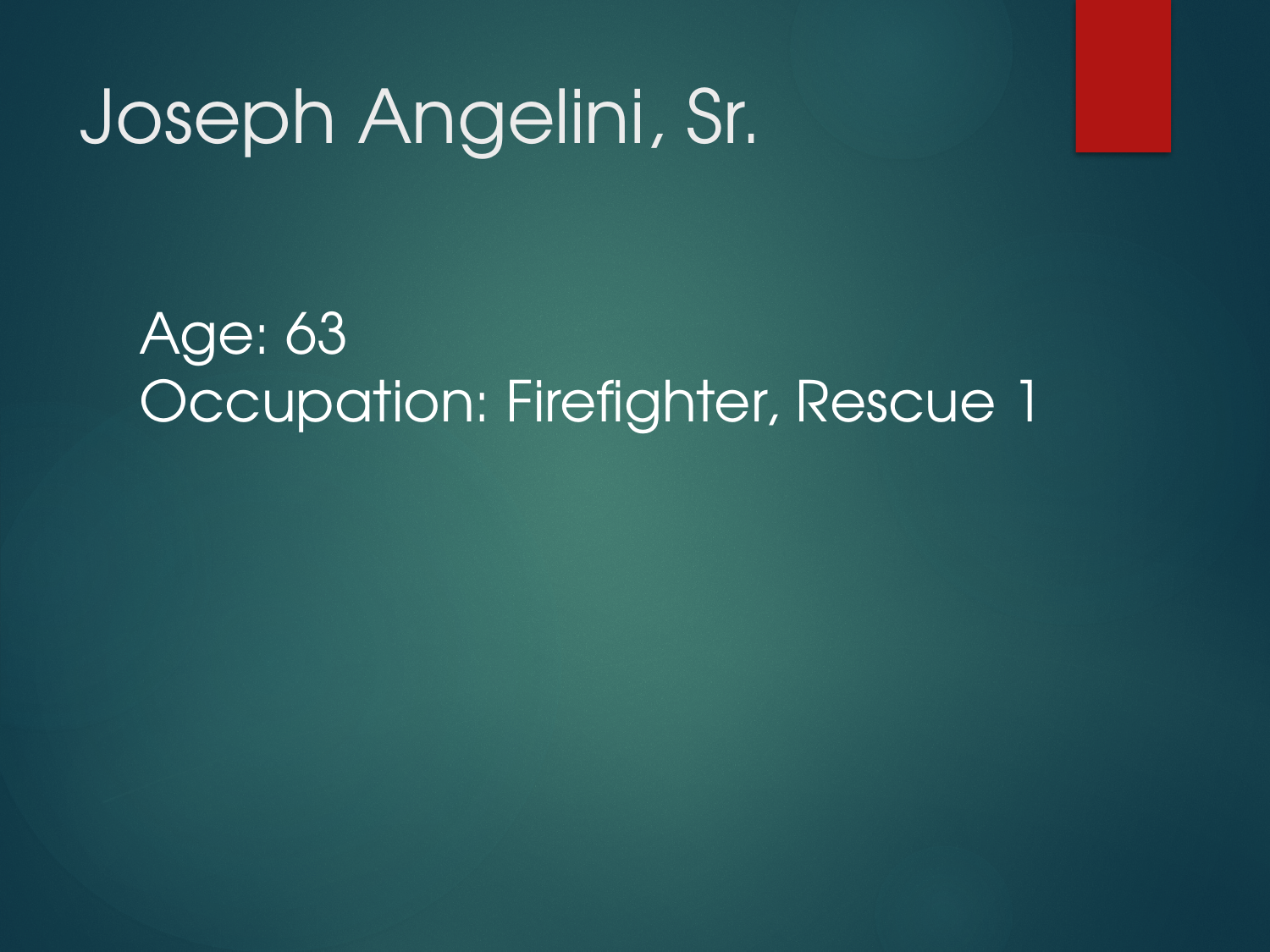

# Joseph Angelini, Sr.

Age: 63
Occupation: Firefighter, Rescue 1